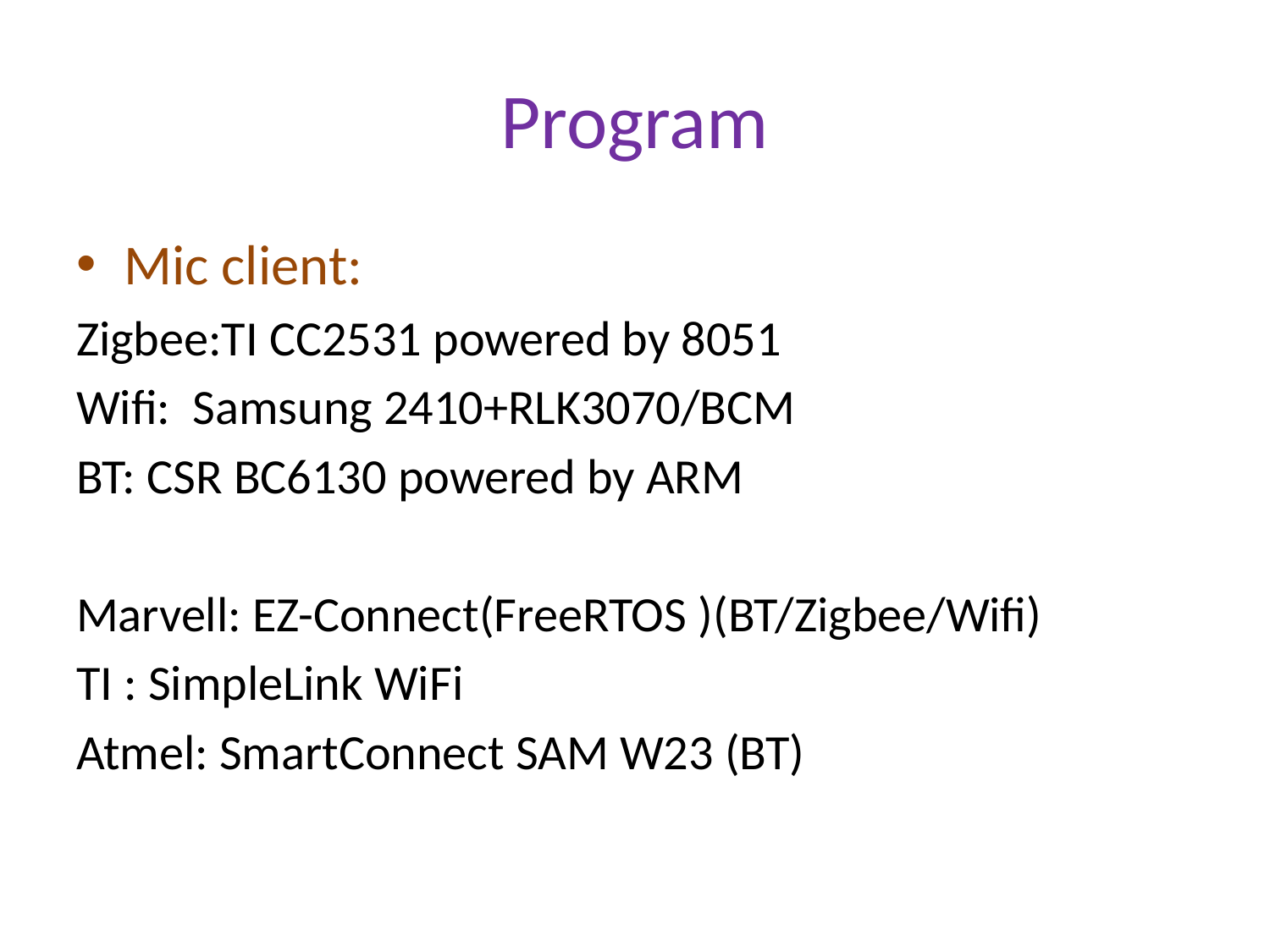

# Program
Mic client:
Zigbee:TI CC2531 powered by 8051
Wifi:  Samsung 2410+RLK3070/BCM
BT: CSR BC6130 powered by ARM

Marvell: EZ-Connect(FreeRTOS )(BT/Zigbee/Wifi)
TI : SimpleLink WiFi
Atmel: SmartConnect SAM W23 (BT)